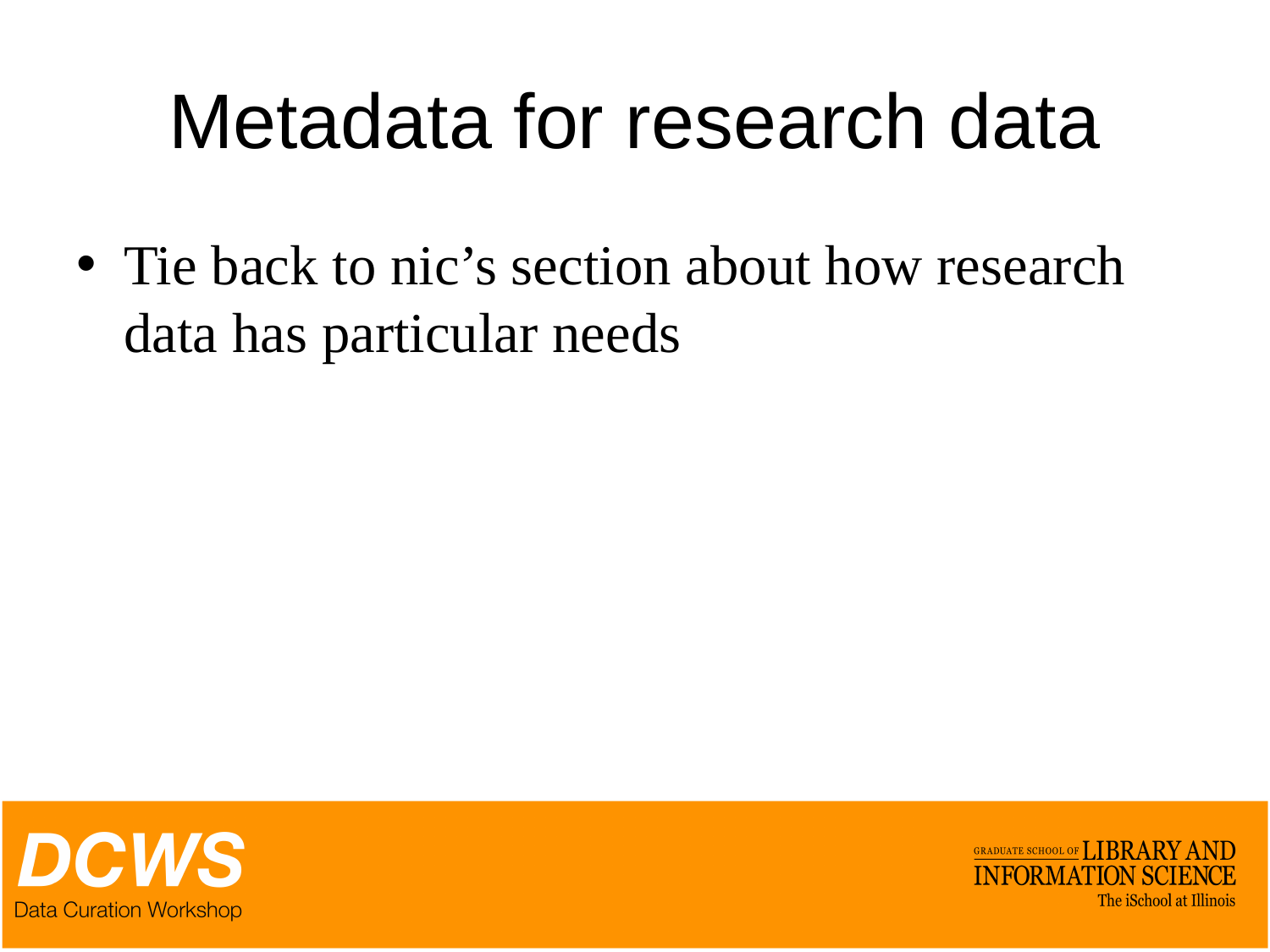

# Metadata for research data
Tie back to nic’s section about how research data has particular needs